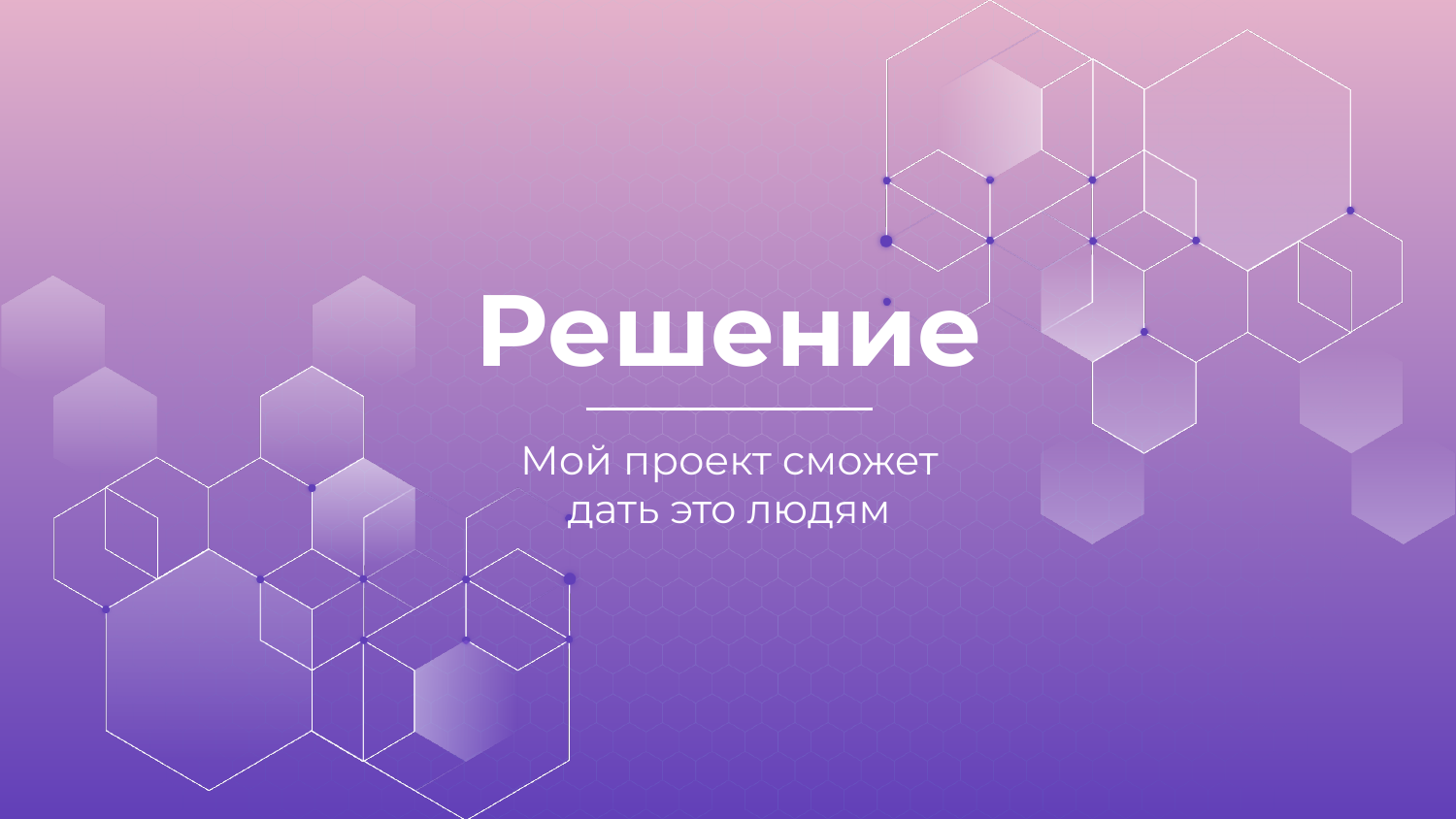

# Решение
Мой проект сможет дать это людям